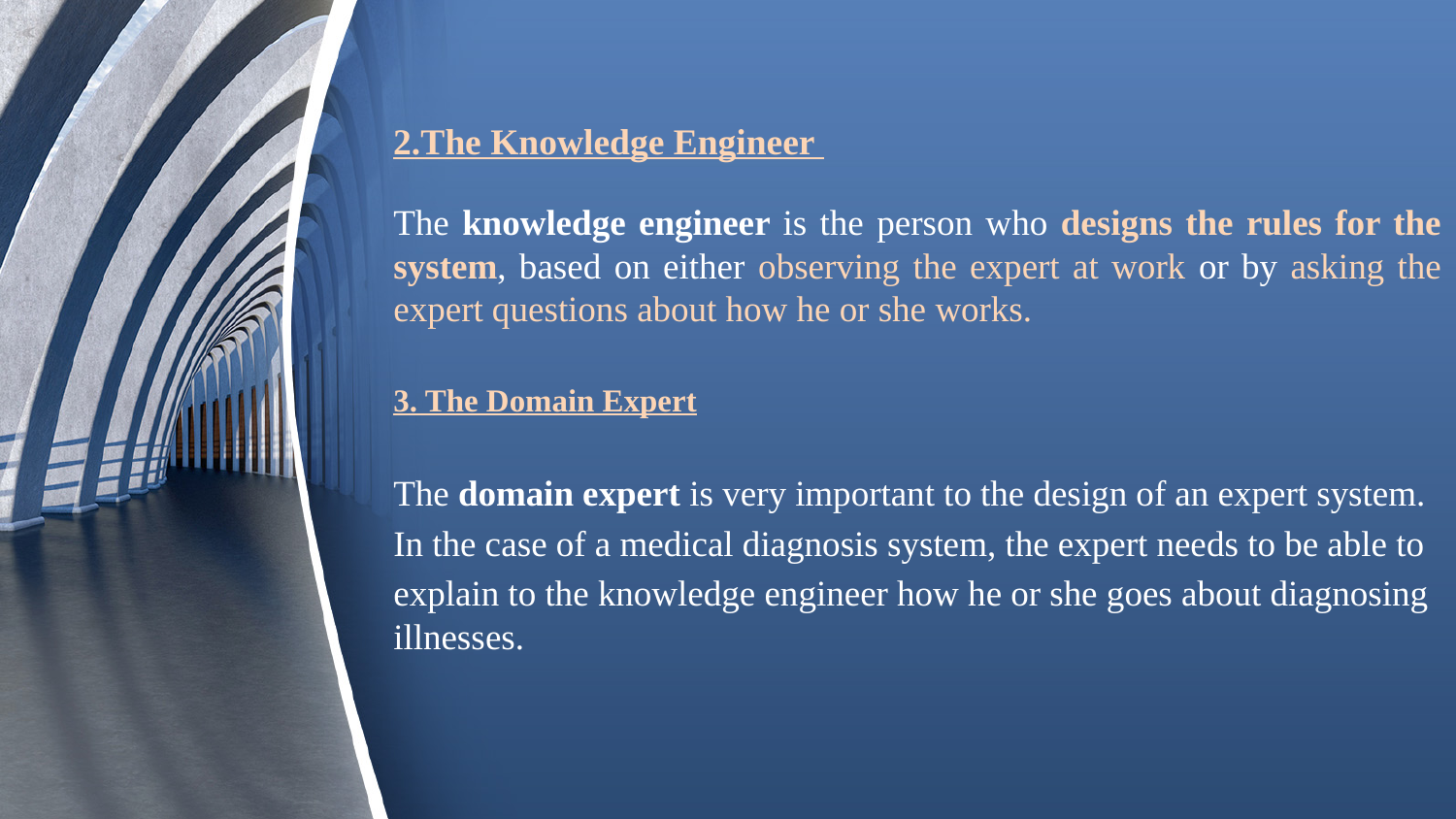

2.The Knowledge Engineer
The knowledge engineer is the person who designs the rules for the system, based on either observing the expert at work or by asking the expert questions about how he or she works.

3. The Domain Expert

The domain expert is very important to the design of an expert system.
In the case of a medical diagnosis system, the expert needs to be able to
explain to the knowledge engineer how he or she goes about diagnosing illnesses.